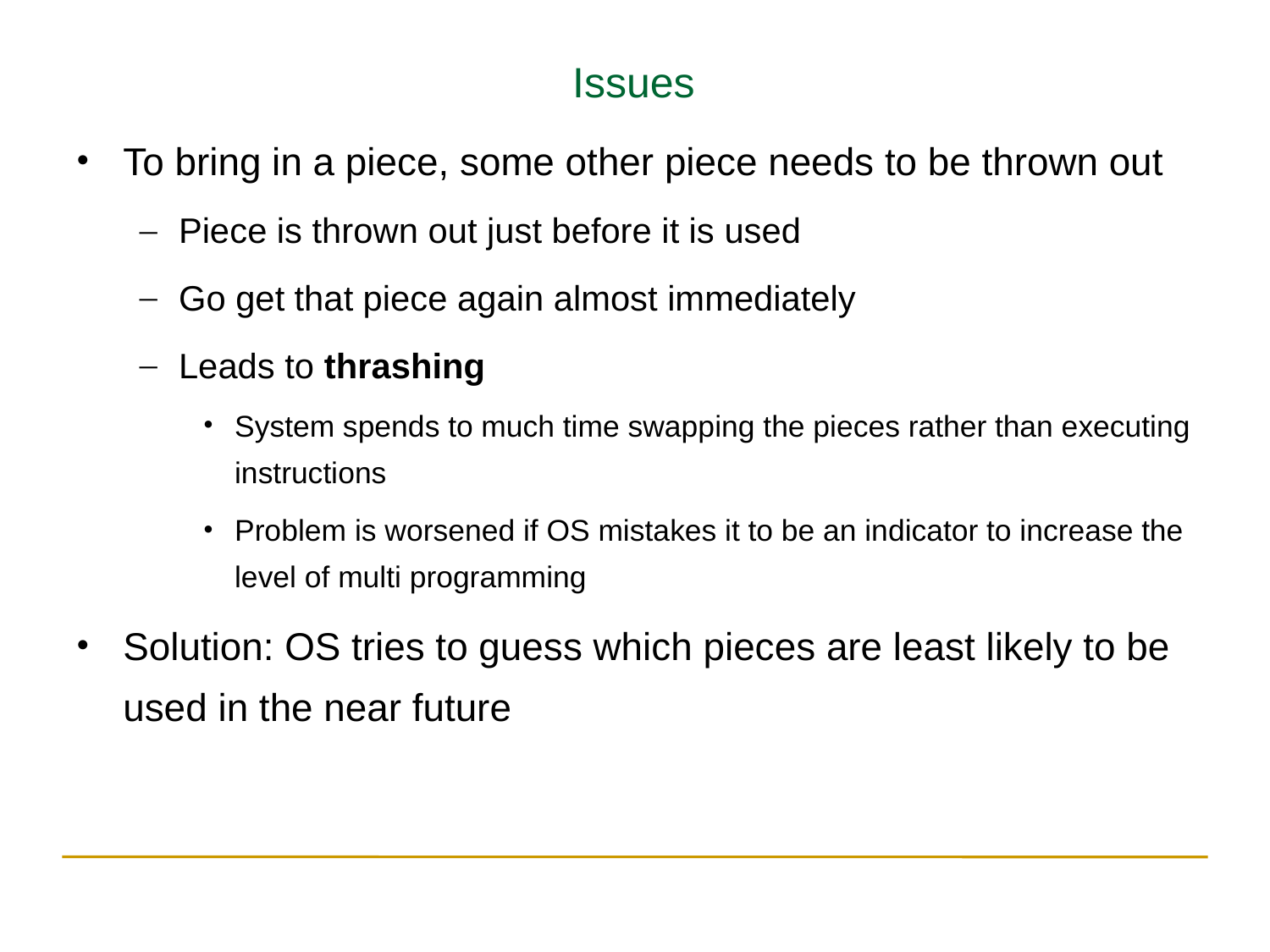

Issues
To bring in a piece, some other piece needs to be thrown out
Piece is thrown out just before it is used
Go get that piece again almost immediately
Leads to thrashing
System spends to much time swapping the pieces rather than executing instructions
Problem is worsened if OS mistakes it to be an indicator to increase the level of multi programming
Solution: OS tries to guess which pieces are least likely to be used in the near future